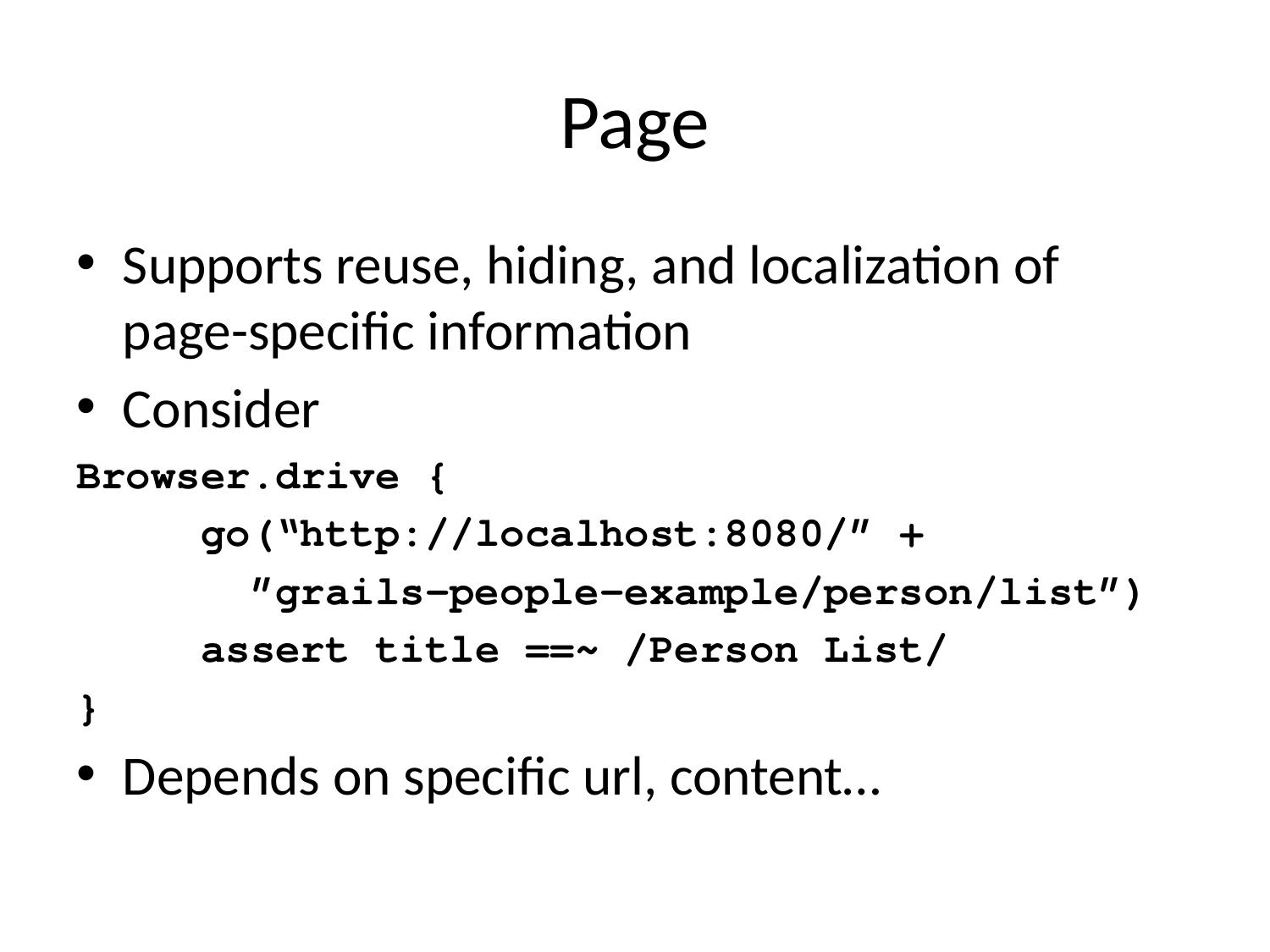

# Page
Supports reuse, hiding, and localization of page-specific information
Consider
Browser.drive {
	go(“http://localhost:8080/” +
		  ”grails-people-example/person/list”)
	assert title ==~ /Person List/
}
Depends on specific url, content…